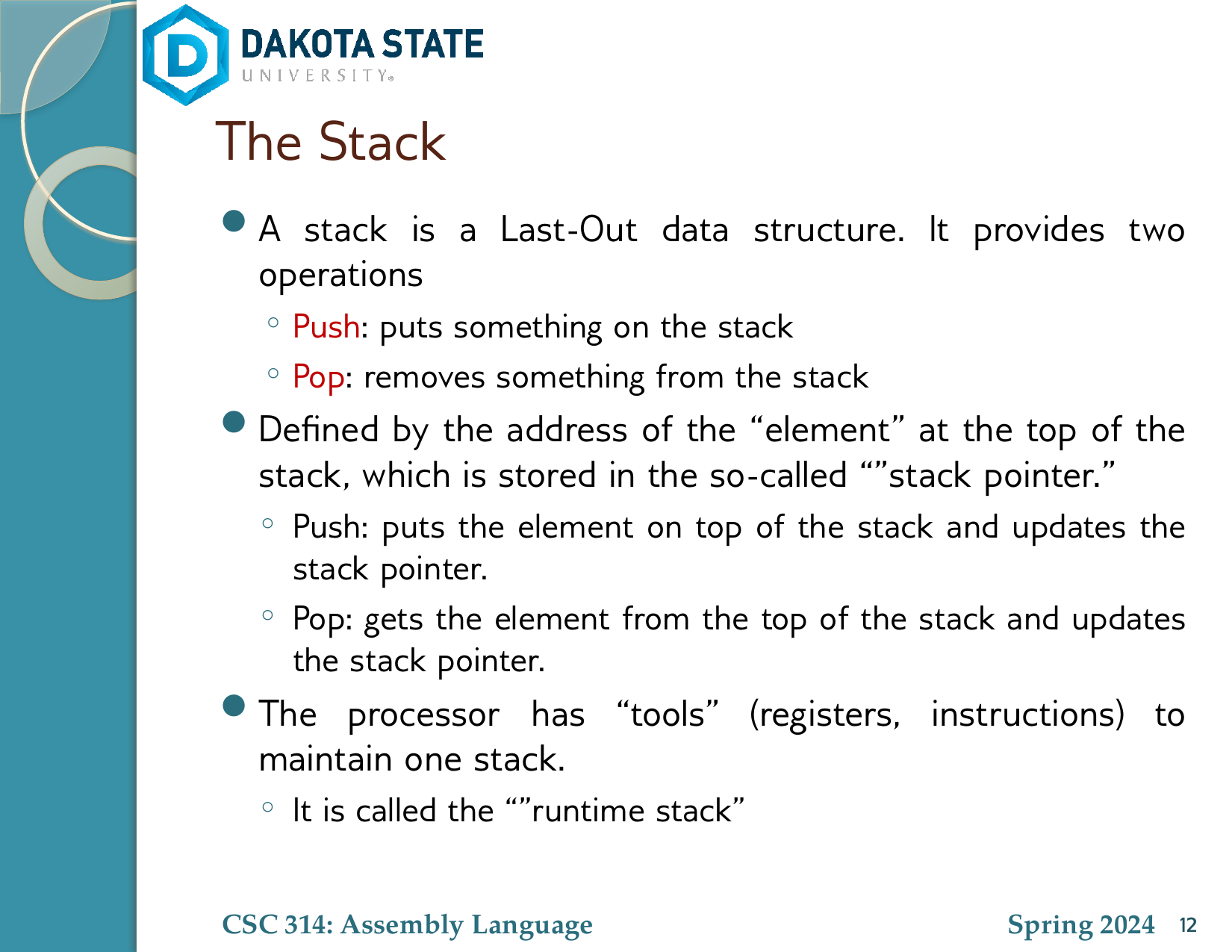

# The Stack
A stack is a Last-Out data structure. It provides two operations
Push: puts something on the stack
Pop: removes something from the stack
Defined by the address of the “element” at the top of the stack, which is stored in the so-called “”stack pointer.”
Push: puts the element on top of the stack and updates the stack pointer.
Pop: gets the element from the top of the stack and updates the stack pointer.
The processor has “tools” (registers, instructions) to maintain one stack.
It is called the “”runtime stack”

12